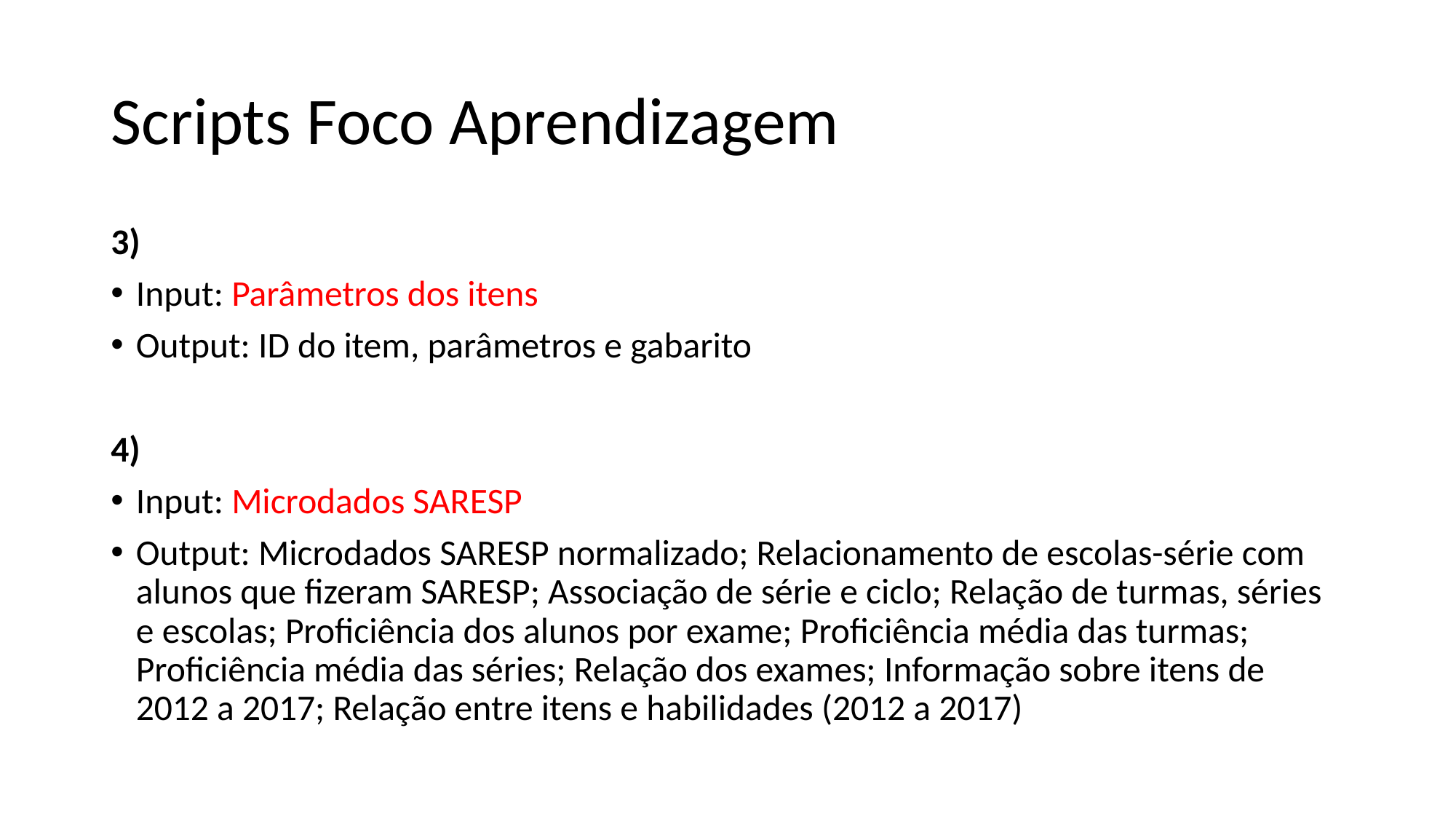

# Scripts Foco Aprendizagem
3)
Input: Parâmetros dos itens
Output: ID do item, parâmetros e gabarito

4)
Input: Microdados SARESP
Output: Microdados SARESP normalizado; Relacionamento de escolas-série com alunos que fizeram SARESP; Associação de série e ciclo; Relação de turmas, séries e escolas; Proficiência dos alunos por exame; Proficiência média das turmas; Proficiência média das séries; Relação dos exames; Informação sobre itens de 2012 a 2017; Relação entre itens e habilidades (2012 a 2017)